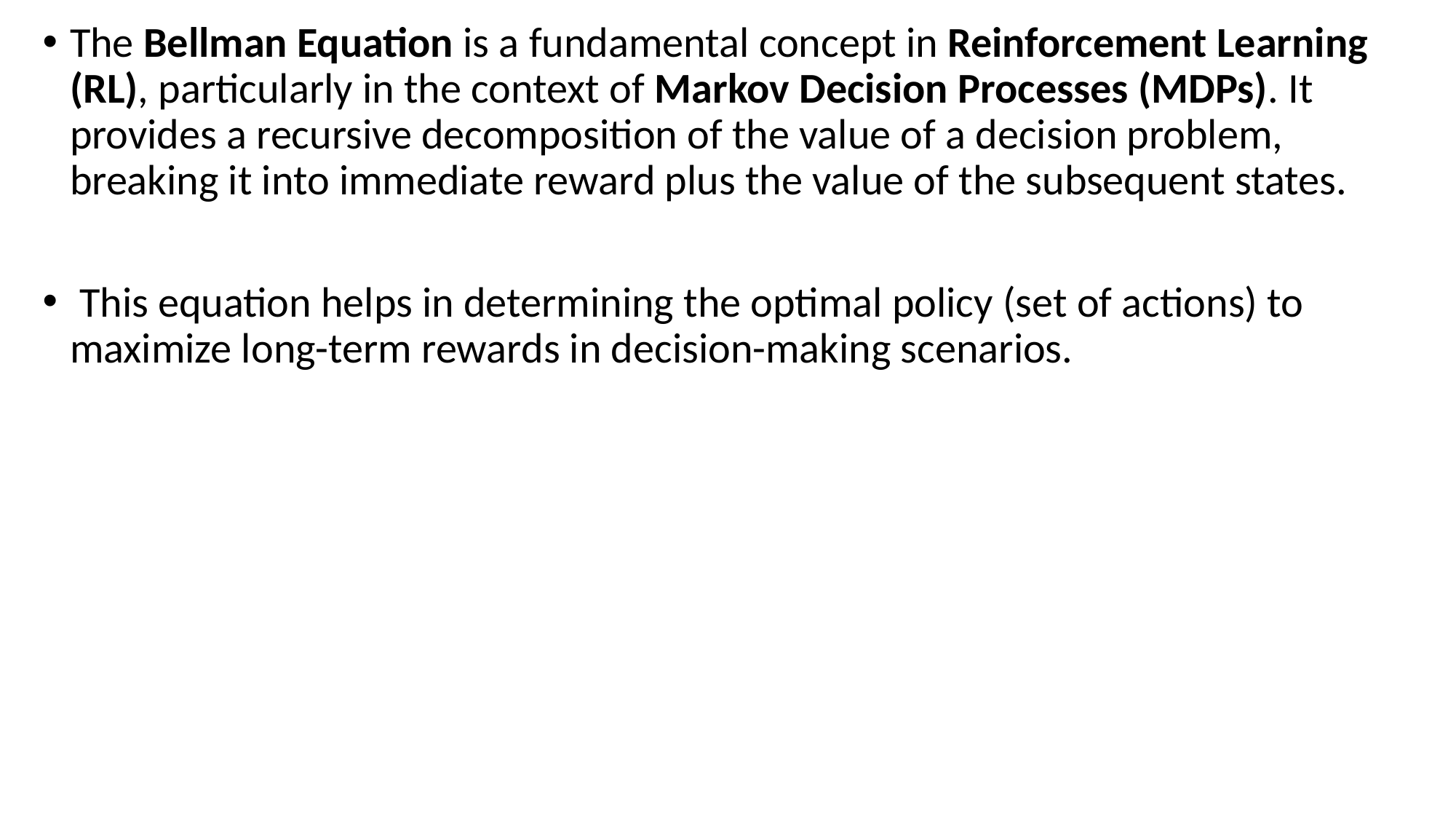

The Bellman Equation is a fundamental concept in Reinforcement Learning (RL), particularly in the context of Markov Decision Processes (MDPs). It provides a recursive decomposition of the value of a decision problem, breaking it into immediate reward plus the value of the subsequent states.

 This equation helps in determining the optimal policy (set of actions) to maximize long-term rewards in decision-making scenarios.